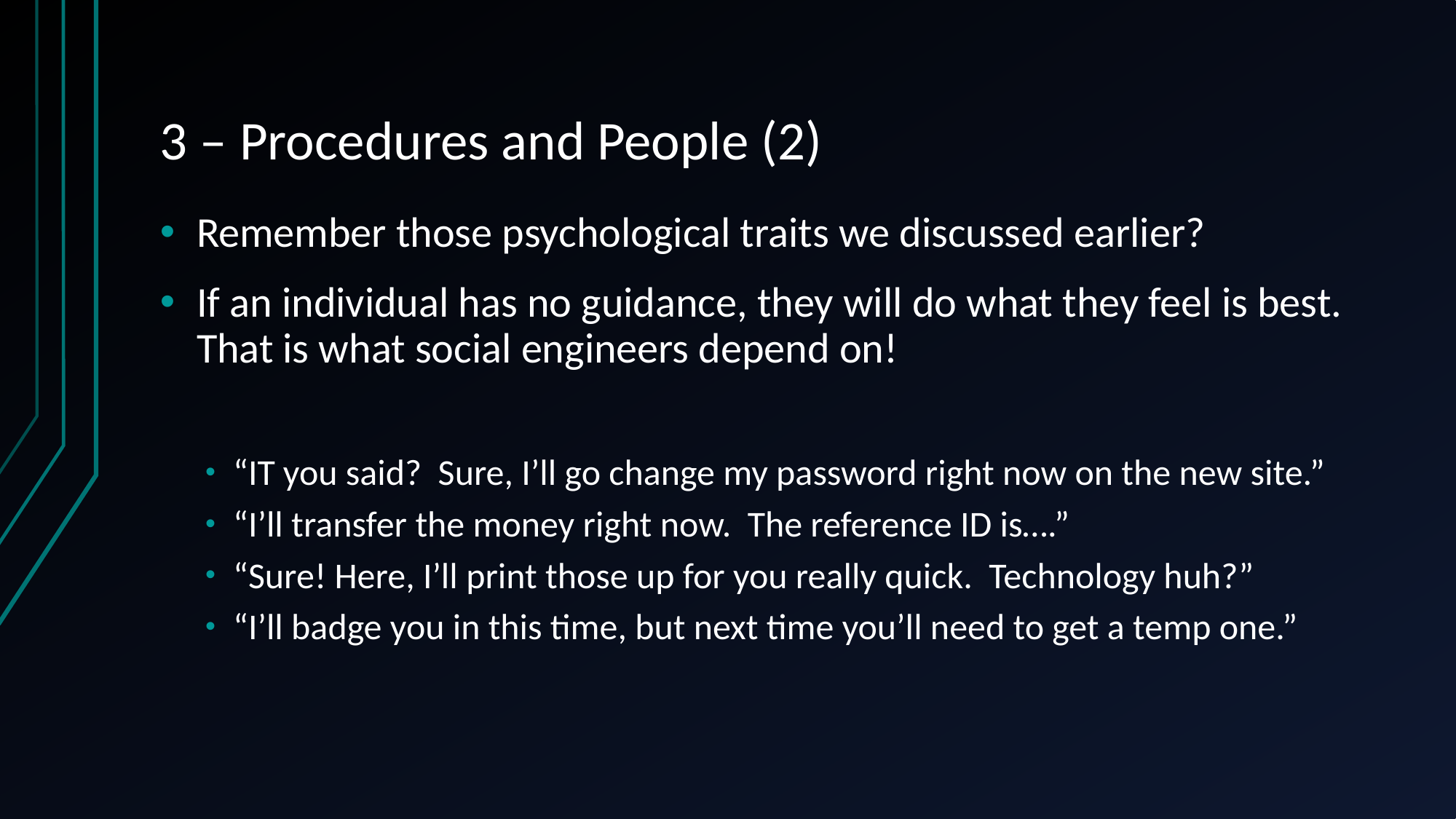

# 3 – Procedures and People (2)
Remember those psychological traits we discussed earlier?
If an individual has no guidance, they will do what they feel is best. That is what social engineers depend on!

“IT you said?  Sure, I’ll go change my password right now on the new site.”
“I’ll transfer the money right now.  The reference ID is….”
“Sure! Here, I’ll print those up for you really quick.  Technology huh?”
“I’ll badge you in this time, but next time you’ll need to get a temp one.”